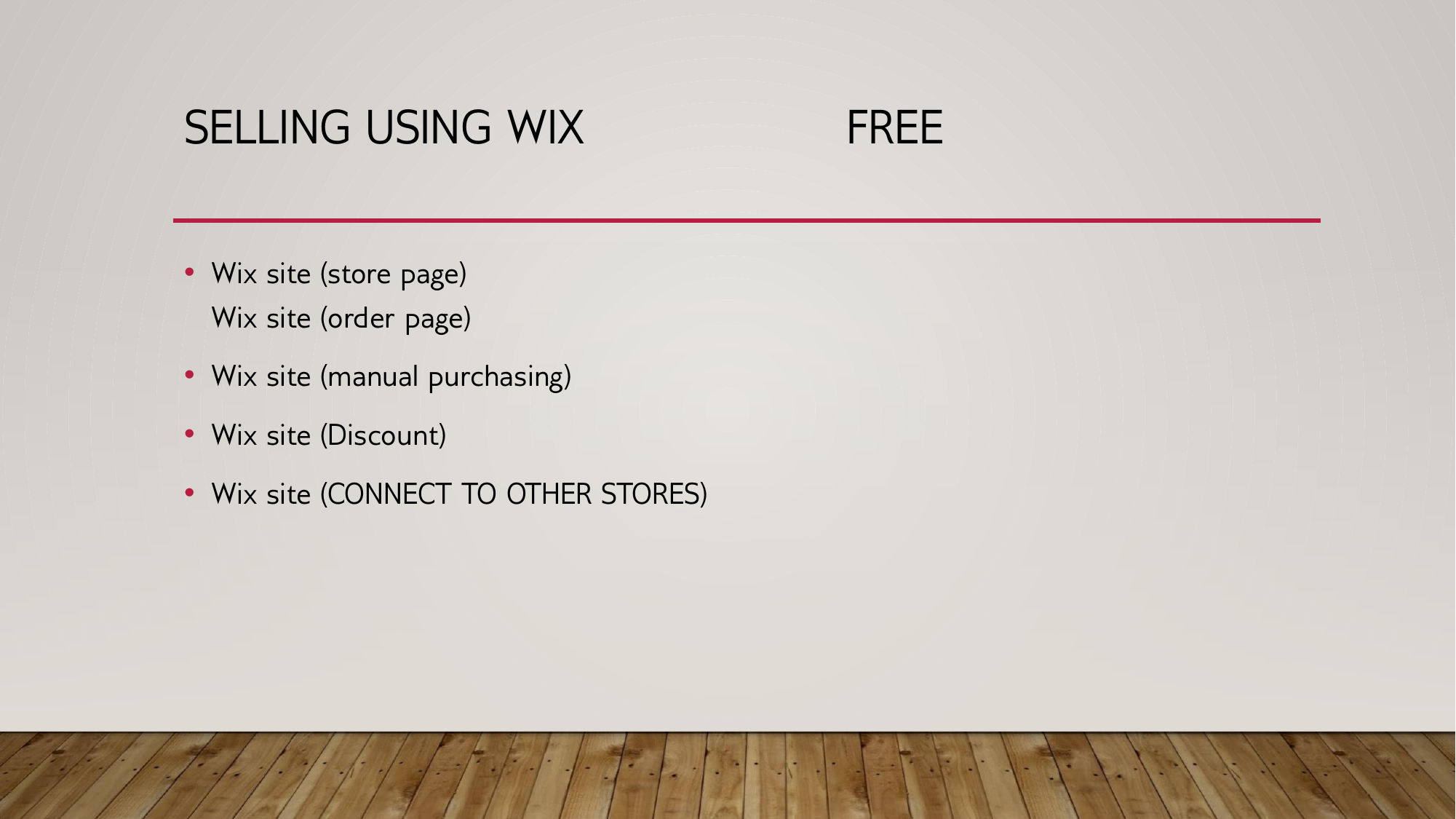

# SELLING USING WIX                  FREE
Wix site (store page)
Wix site (order page)
Wix site (manual purchasing)
Wix site (Discount)
Wix site (CONNECT TO OTHER STORES)